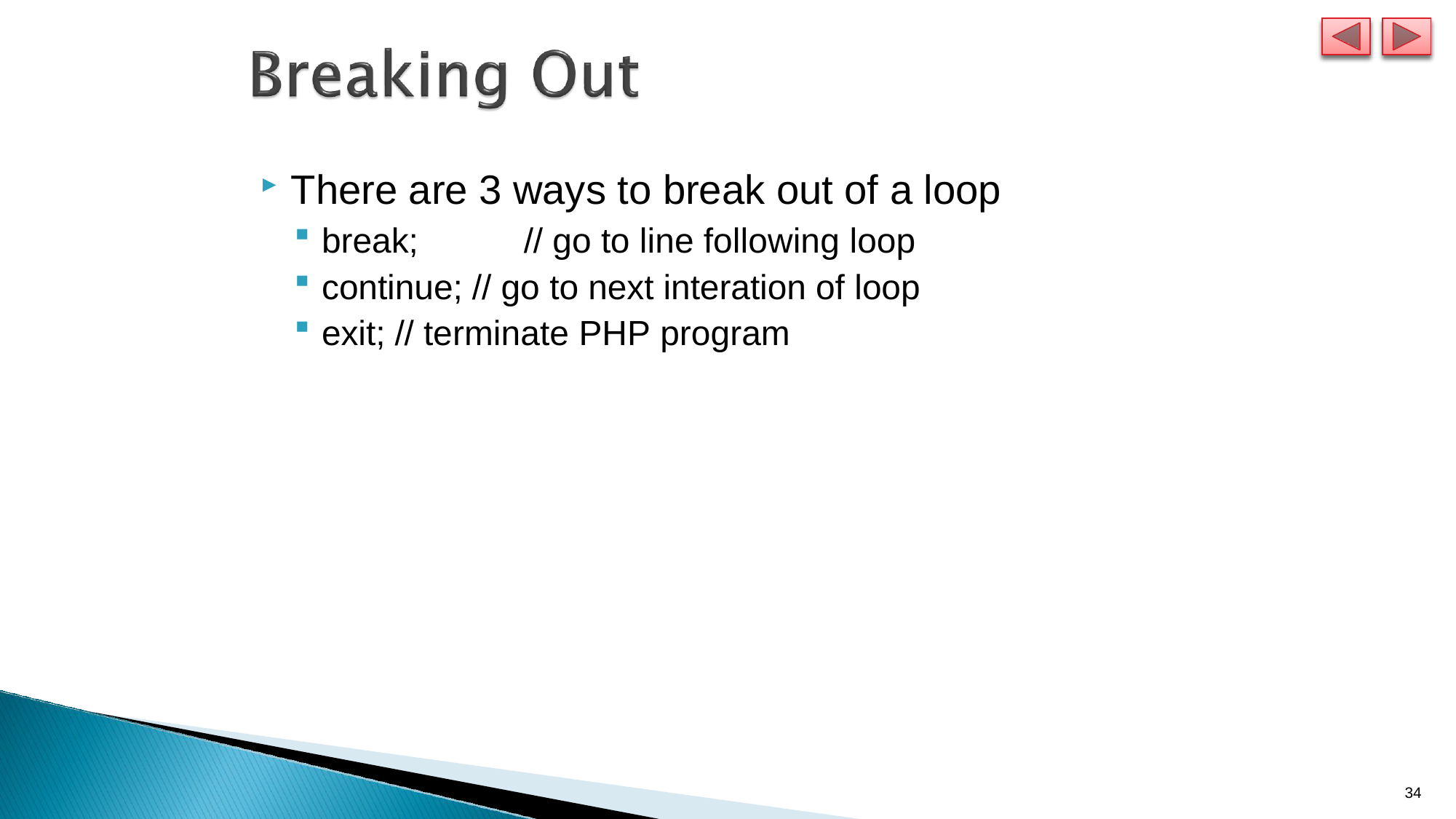

There are 3 ways to break out of a loop
break;	// go to line following loop
continue; // go to next interation of loop
exit; // terminate PHP program
34